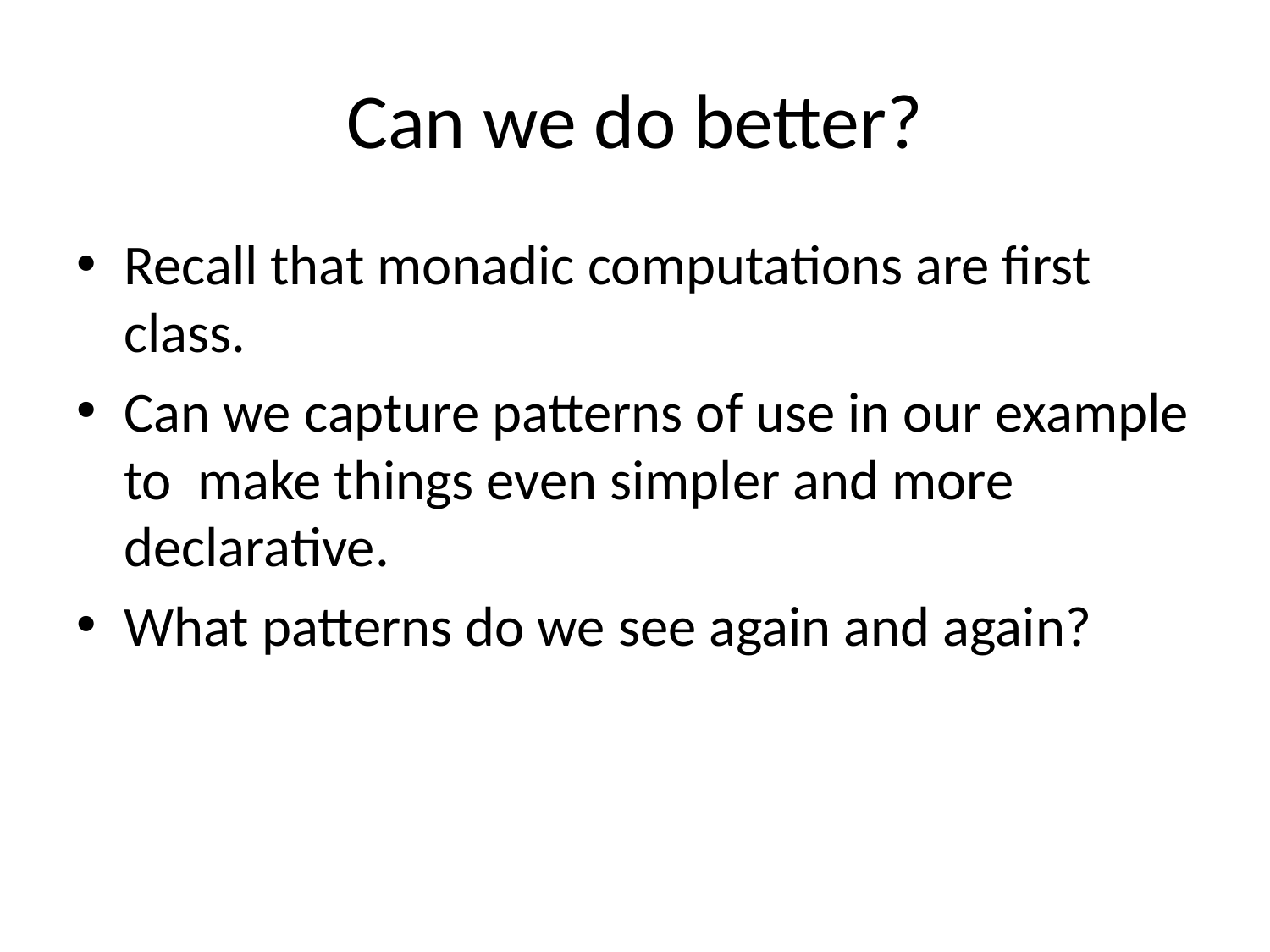

# Can we do better?
Recall that monadic computations are first class.
Can we capture patterns of use in our example to  make things even simpler and more declarative.
What patterns do we see again and again?